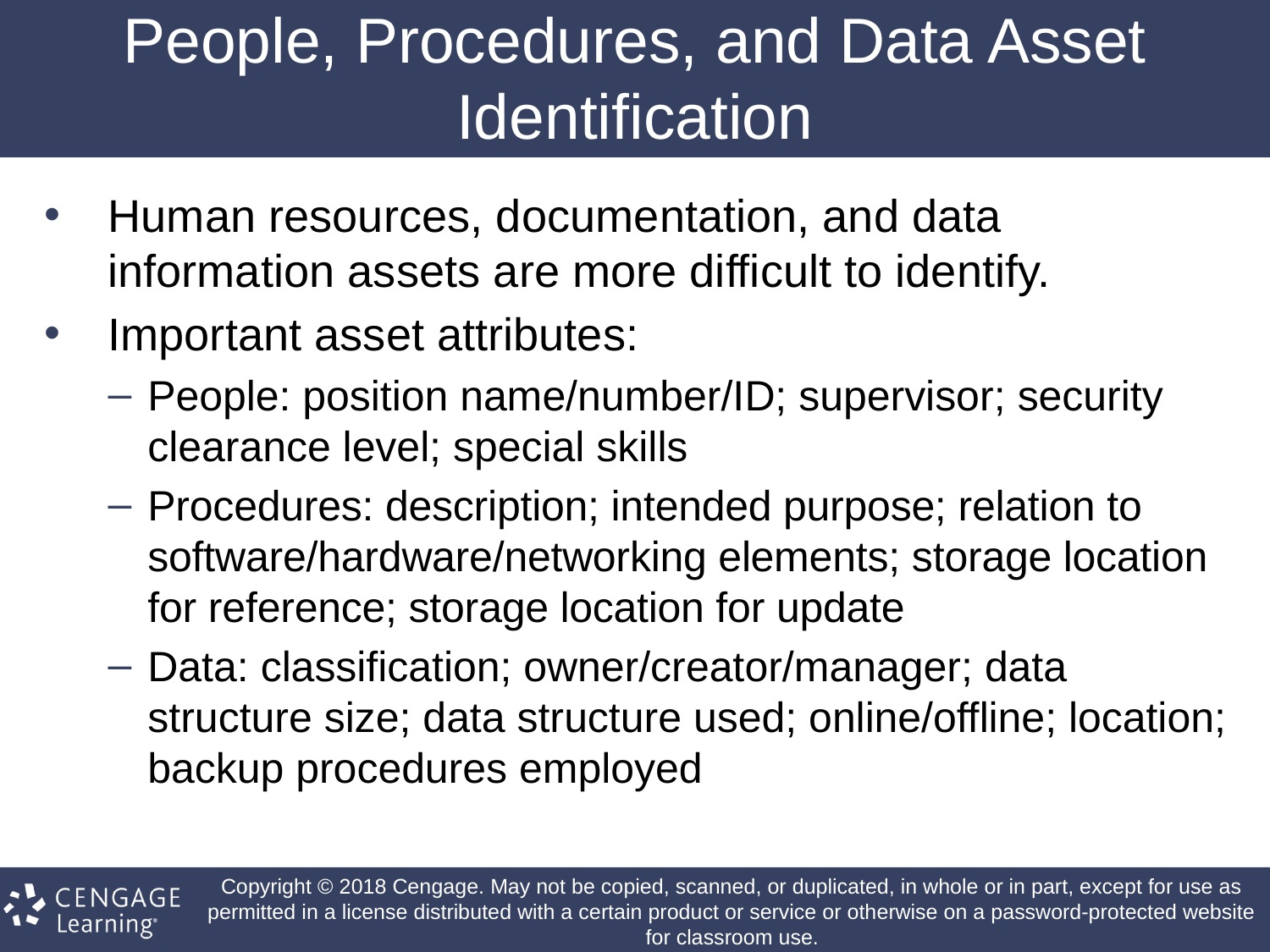

# People, Procedures, and Data Asset Identification
Human resources, documentation, and data information assets are more difficult to identify.
Important asset attributes:
People: position name/number/ID; supervisor; security clearance level; special skills
Procedures: description; intended purpose; relation to software/hardware/networking elements; storage location for reference; storage location for update
Data: classification; owner/creator/manager; data structure size; data structure used; online/offline; location; backup procedures employed